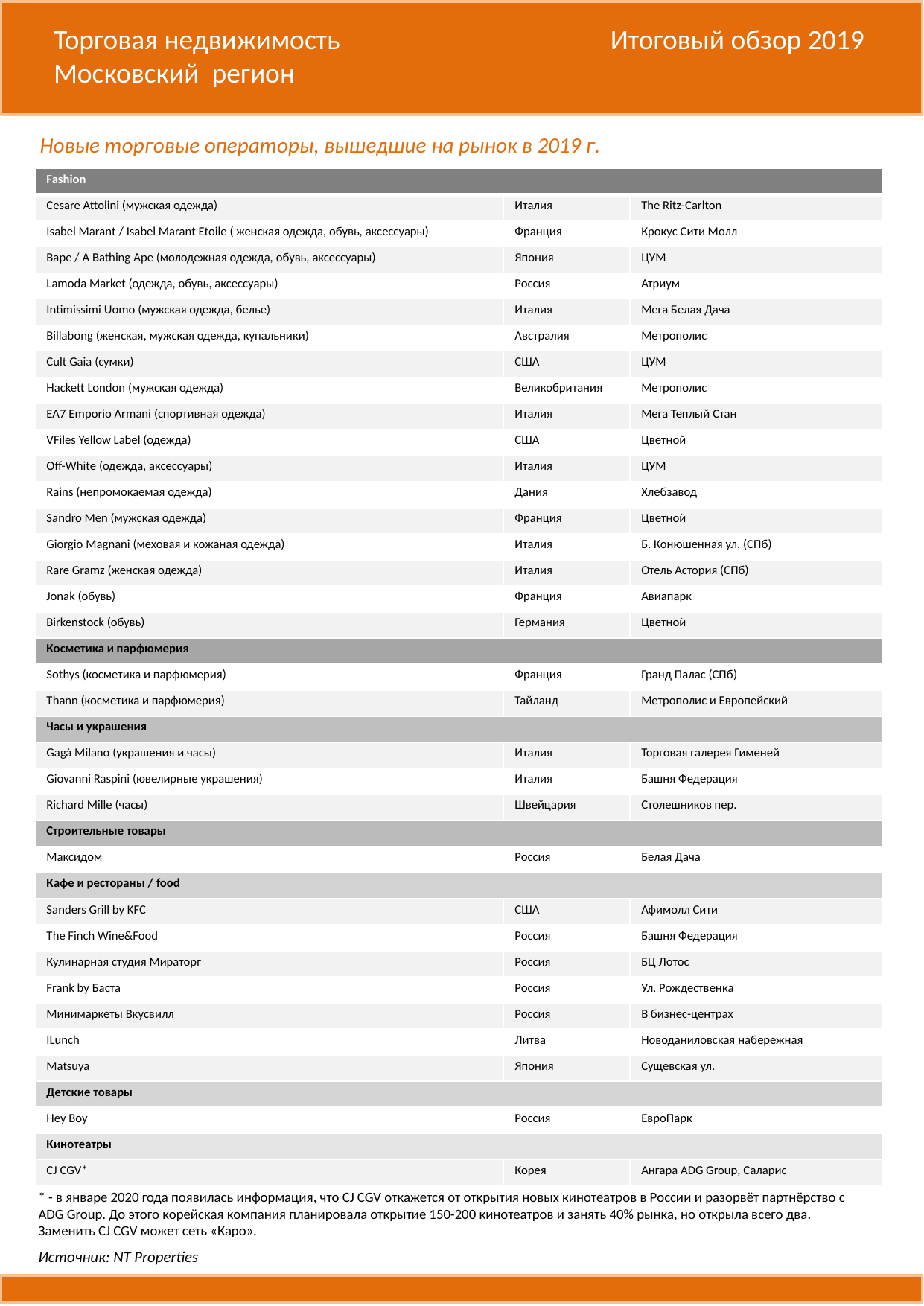

Торговая недвижимость
Московский  регион
Итоговый обзор 2019
Новые торговые операторы, вышедшие на рынок в 2019 г.
| Fashion |  |  |
| --- | --- | --- |
| Cesare Attolini (мужская одежда) | Италия | The Ritz-Carlton |
| Isabel Marant / Isabel Marant Etoile ( женская одежда, обувь, аксессуары) | Франция | Крокус Сити Молл |
| Bape / A Bathing Ape (молодежная одежда, обувь, аксессуары) | Япония | ЦУМ |
| Lamoda Market (одежда, обувь, аксессуары) | Россия | Атриум |
| Intimissimi Uomo (мужская одежда, белье) | Италия | Мега Белая Дача |
| Billabong (женская, мужская одежда, купальники) | Австралия | Метрополис |
| Cult Gaia (сумки) | США | ЦУМ |
| Hackett London (мужская одежда) | Великобритания | Метрополис |
| EA7 Emporio Armani (спортивная одежда) | Италия | Мега Теплый Стан |
| VFiles Yellow Label (одежда) | США | Цветной |
| Off-White (одежда, аксессуары) | Италия | ЦУМ |
| Rains (непромокаемая одежда) | Дания | Хлебзавод |
| Sandro Men (мужская одежда) | Франция | Цветной |
| Giorgio Magnani (меховая и кожаная одежда) | Италия | Б. Конюшенная ул. (СПб) |
| Rare Gramz (женская одежда) | Италия | Отель Астория (СПб) |
| Jonak (обувь) | Франция | Авиапарк |
| Birkenstock (обувь) | Германия | Цветной |
| Косметика и парфюмерия |  |  |
| Sothys (косметика и парфюмерия) | Франция | Гранд Палас (СПб) |
| Thann (косметика и парфюмерия) | Тайланд | Метрополис и Европейский |
| Часы и украшения |  |  |
| Gagà Milano (украшения и часы) | Италия | Торговая галерея Гименей |
| Giovanni Raspini (ювелирные украшения) | Италия | Башня Федерация |
| Richard Mille (часы) | Швейцария | Столешников пер. |
| Строительные товары |  |  |
| Максидом | Россия | Белая Дача |
| Кафе и рестораны / food |  |  |
| Sanders Grill by KFC | США | Афимолл Сити |
| The Finch Wine&Food | Россия | Башня Федерация |
| Кулинарная студия Мираторг | Россия | БЦ Лотос |
| Frank by Баста | Россия | Ул. Рождественка |
| Минимаркеты Вкусвилл | Россия | В бизнес-центрах |
| ILunch | Литва | Новоданиловская набережная |
| Matsuya | Япония | Сущевская ул. |
| Детские товары |  |  |
| Hey Boy | Россия | ЕвроПарк |
| Кинотеатры |  |  |
| СJ CGV\* | Корея | Ангара ADG Group, Саларис |
* - в январе 2020 года появилась информация, что CJ CGV откажется от открытия новых кинотеатров в России и разорвёт партнёрство с ADG Group. До этого корейская компания планировала открытие 150-200 кинотеатров и занять 40% рынка, но открыла всего два. Заменить CJ CGV может сеть «Каро».
Источник: NT Properties